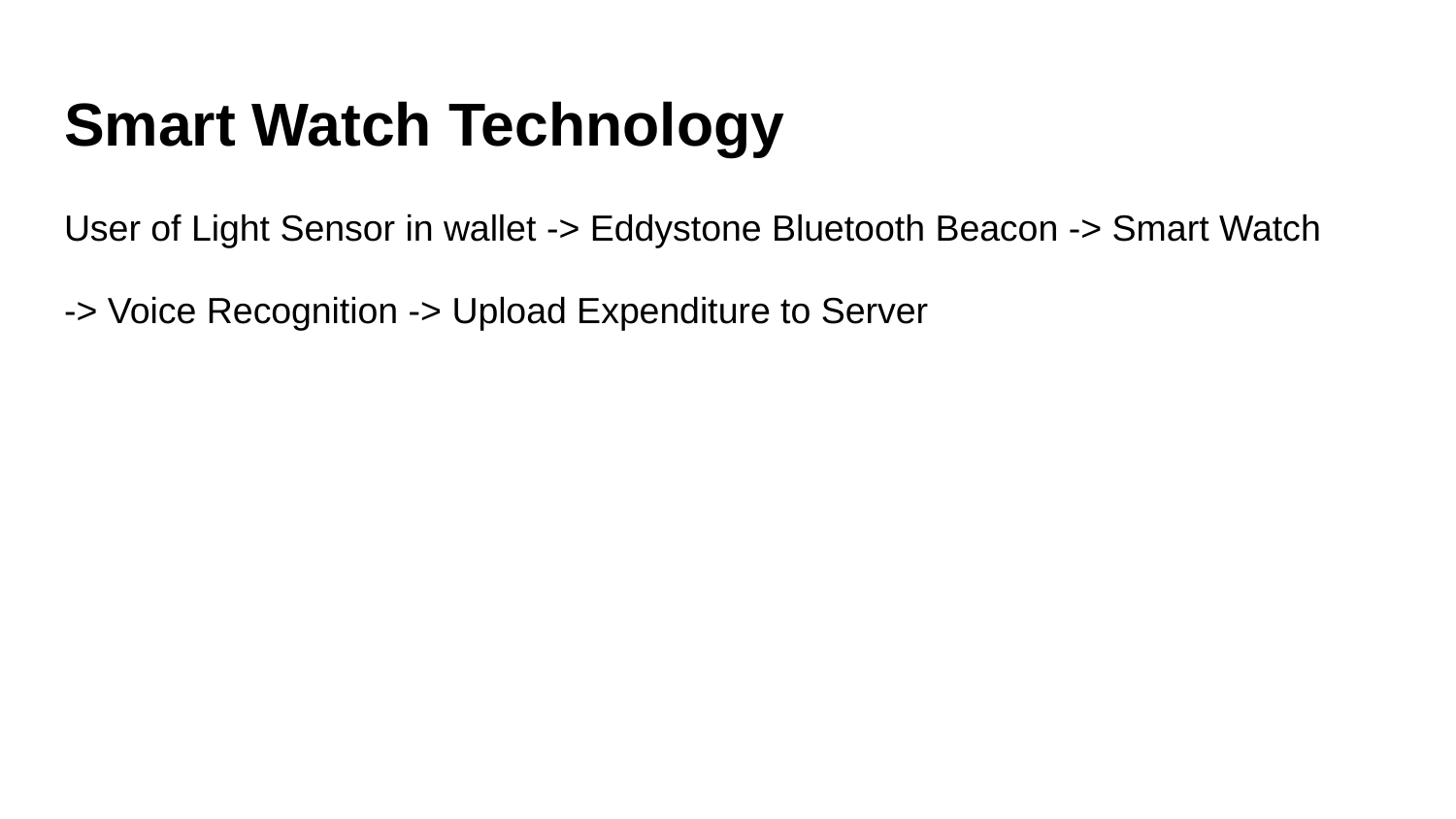

# Smart Watch Technology
User of Light Sensor in wallet -> Eddystone Bluetooth Beacon -> Smart Watch
-> Voice Recognition -> Upload Expenditure to Server